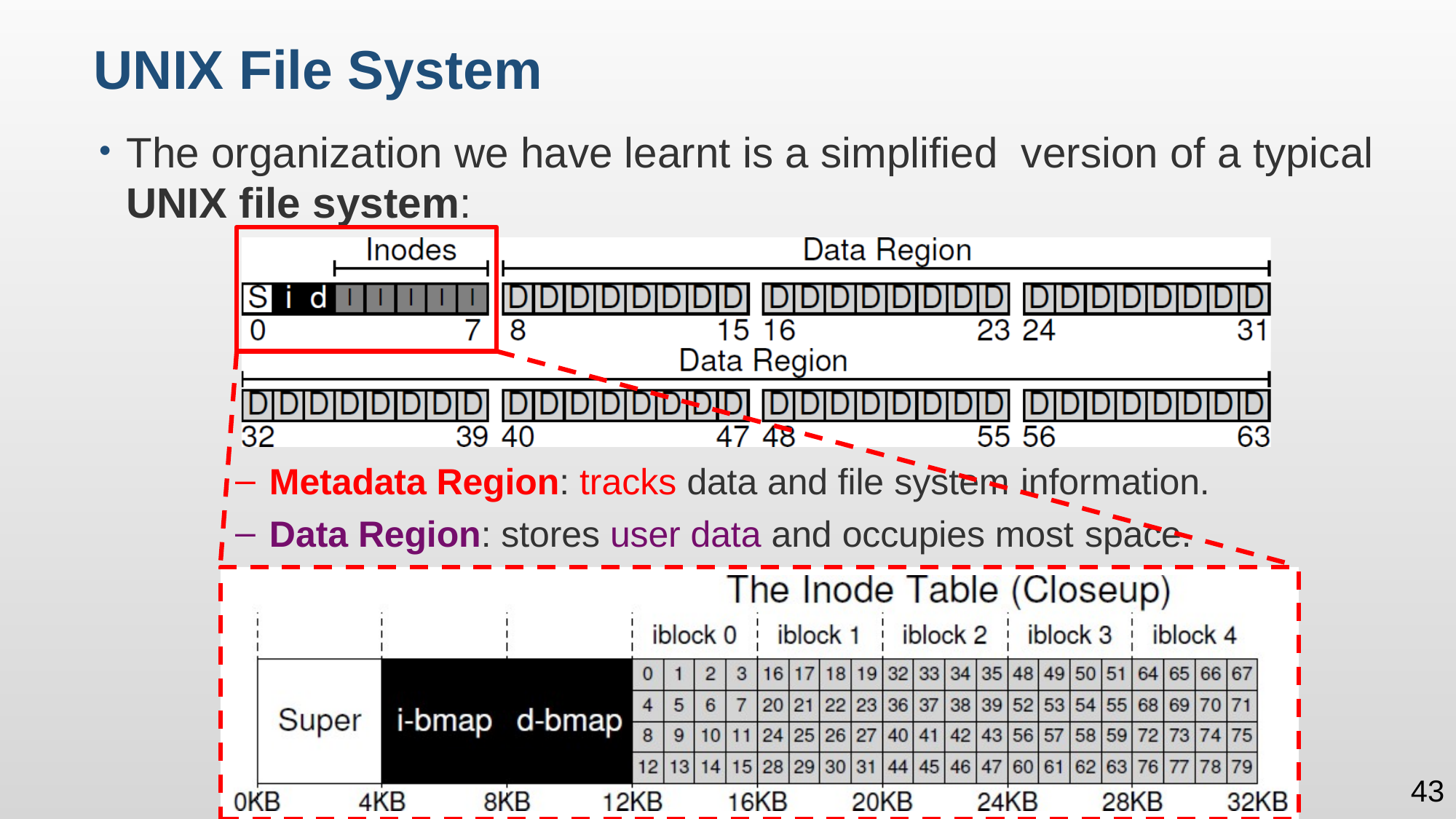

UNIX File System
The organization we have learnt is a simplified  version of a typical UNIX file system:

Metadata Region: tracks data and file system information.
Data Region: stores user data and occupies most space.

43